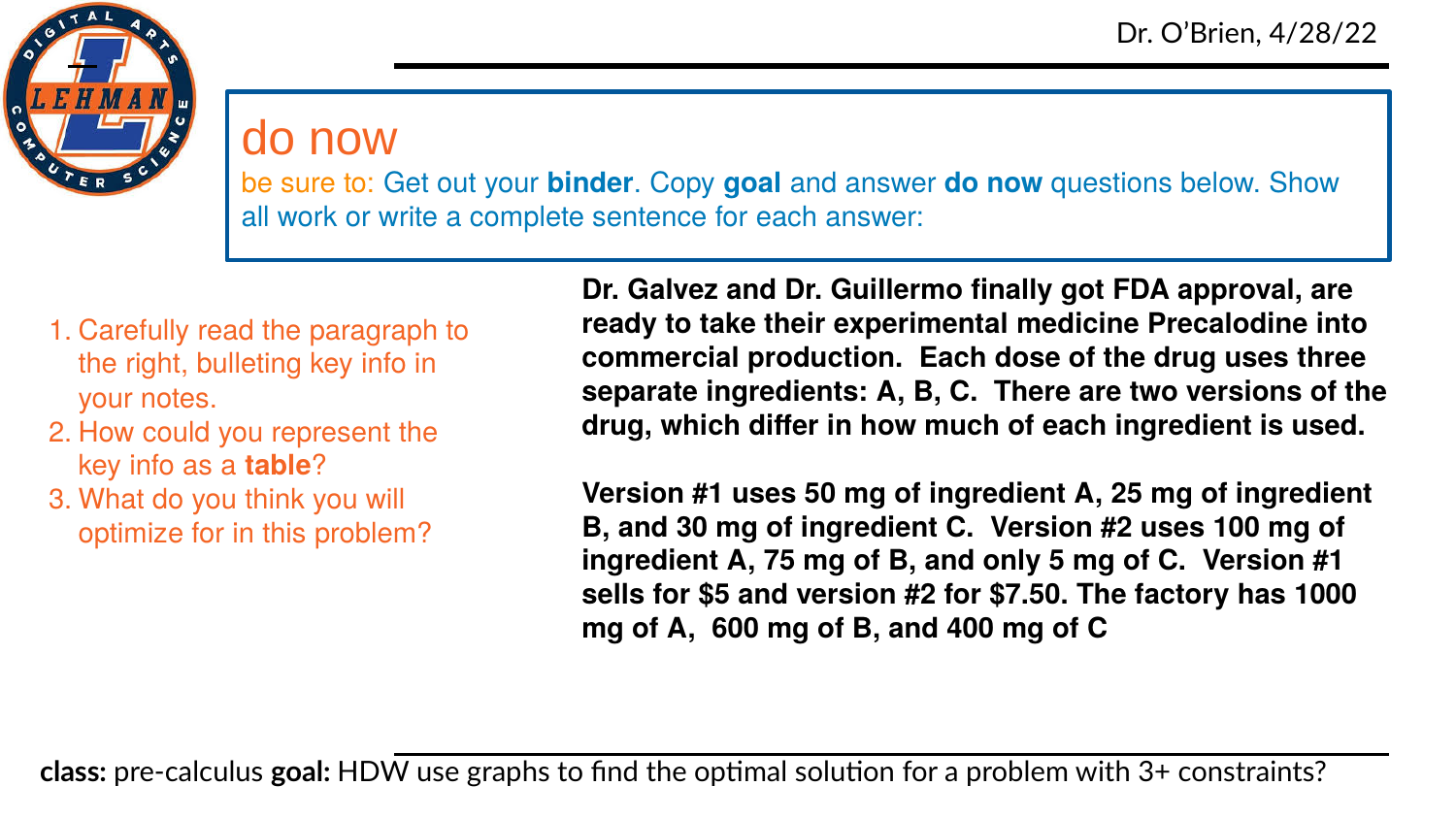

# do now
be sure to: Get out your binder. Copy goal and answer do now questions below. Show all work or write a complete sentence for each answer:
Dr. Galvez and Dr. Guillermo finally got FDA approval, are ready to take their experimental medicine Precalodine into commercial production.  Each dose of the drug uses three separate ingredients: A, B, C.  There are two versions of the drug, which differ in how much of each ingredient is used.

Version #1 uses 50 mg of ingredient A, 25 mg of ingredient B, and 30 mg of ingredient C.  Version #2 uses 100 mg of ingredient A, 75 mg of B, and only 5 mg of C.  Version #1 sells for $5 and version #2 for $7.50. The factory has 1000 mg of A,  600 mg of B, and 400 mg of C

Carefully read the paragraph to the right, bulleting key info in your notes.
How could you represent the key info as a table?
What do you think you will optimize for in this problem?